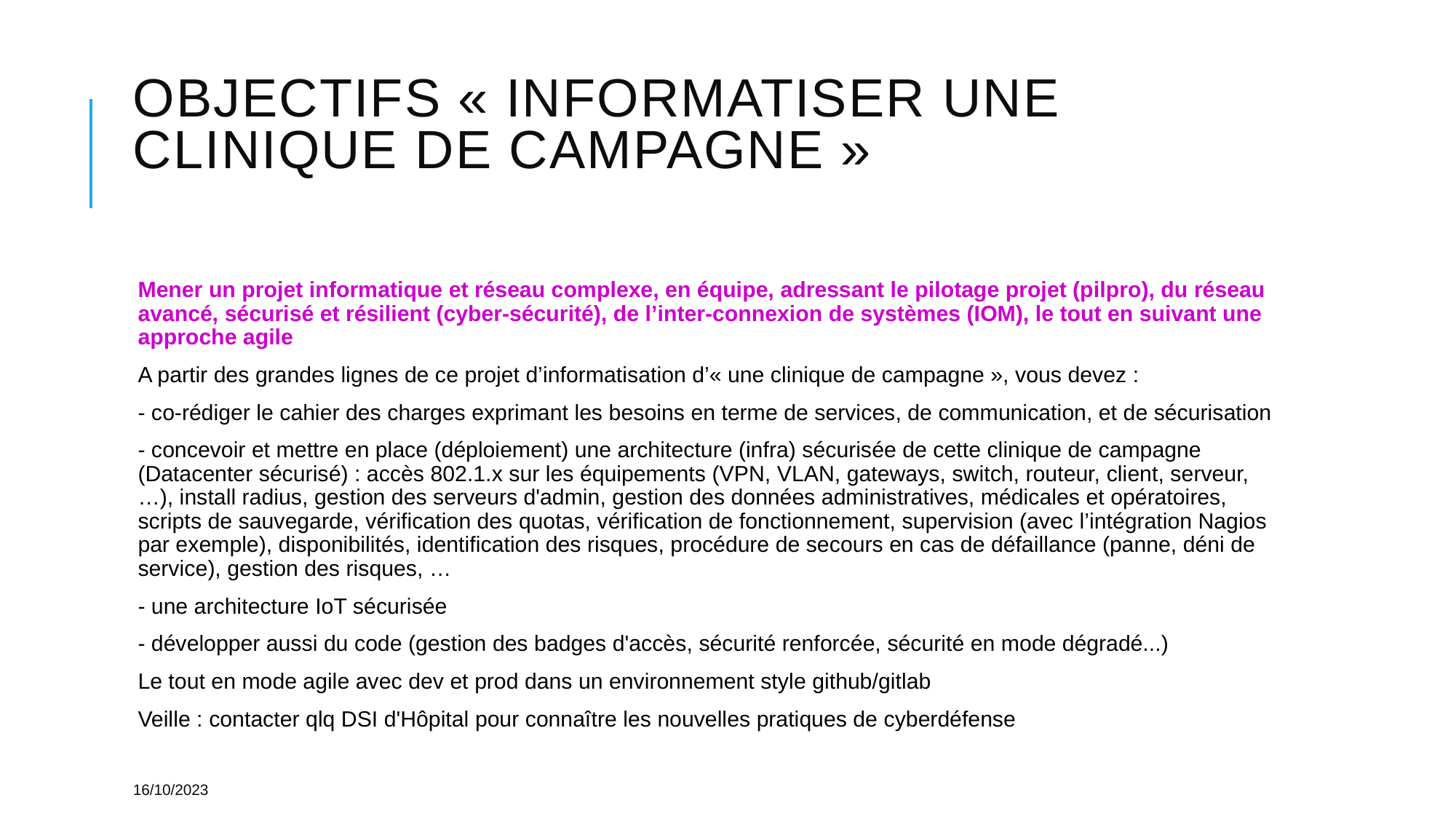

# Objectifs « informatiser une clinique de campagne »
Mener un projet informatique et réseau complexe, en équipe, adressant le pilotage projet (pilpro), du réseau avancé, sécurisé et résilient (cyber-sécurité), de l’inter-connexion de systèmes (IOM), le tout en suivant une approche agile
A partir des grandes lignes de ce projet d’informatisation d’« une clinique de campagne », vous devez :
- co-rédiger le cahier des charges exprimant les besoins en terme de services, de communication, et de sécurisation
- concevoir et mettre en place (déploiement) une architecture (infra) sécurisée de cette clinique de campagne (Datacenter sécurisé) : accès 802.1.x sur les équipements (VPN, VLAN, gateways, switch, routeur, client, serveur, …), install radius, gestion des serveurs d'admin, gestion des données administratives, médicales et opératoires, scripts de sauvegarde, vérification des quotas, vérification de fonctionnement, supervision (avec l’intégration Nagios par exemple), disponibilités, identification des risques, procédure de secours en cas de défaillance (panne, déni de service), gestion des risques, …
- une architecture IoT sécurisée
- développer aussi du code (gestion des badges d'accès, sécurité renforcée, sécurité en mode dégradé...)
Le tout en mode agile avec dev et prod dans un environnement style github/gitlab
Veille : contacter qlq DSI d'Hôpital pour connaître les nouvelles pratiques de cyberdéfense
16/10/2023